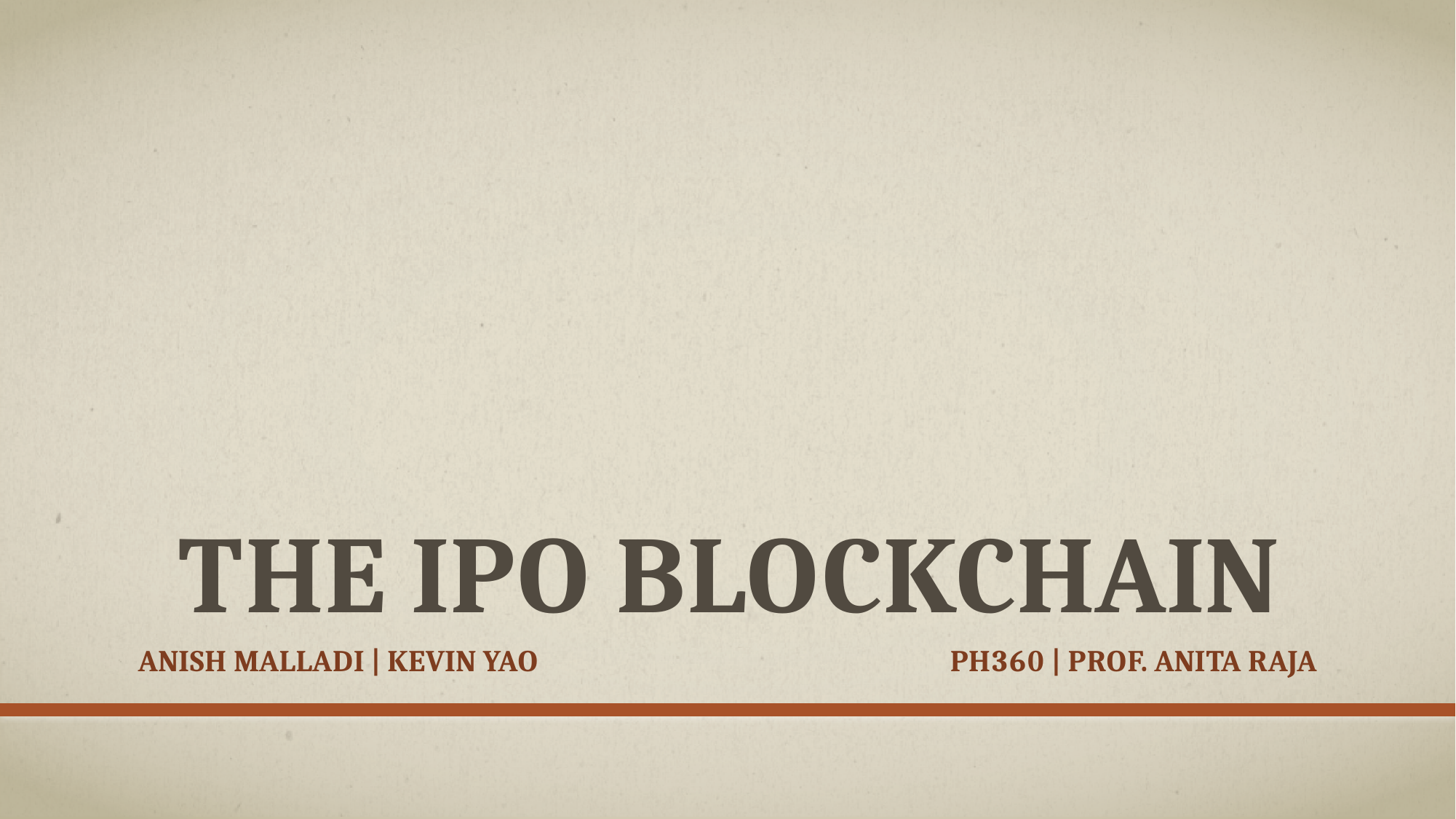

# The IPO Blockchain
Anish Malladi | Kevin Yao
PH360 | Prof. Anita Raja